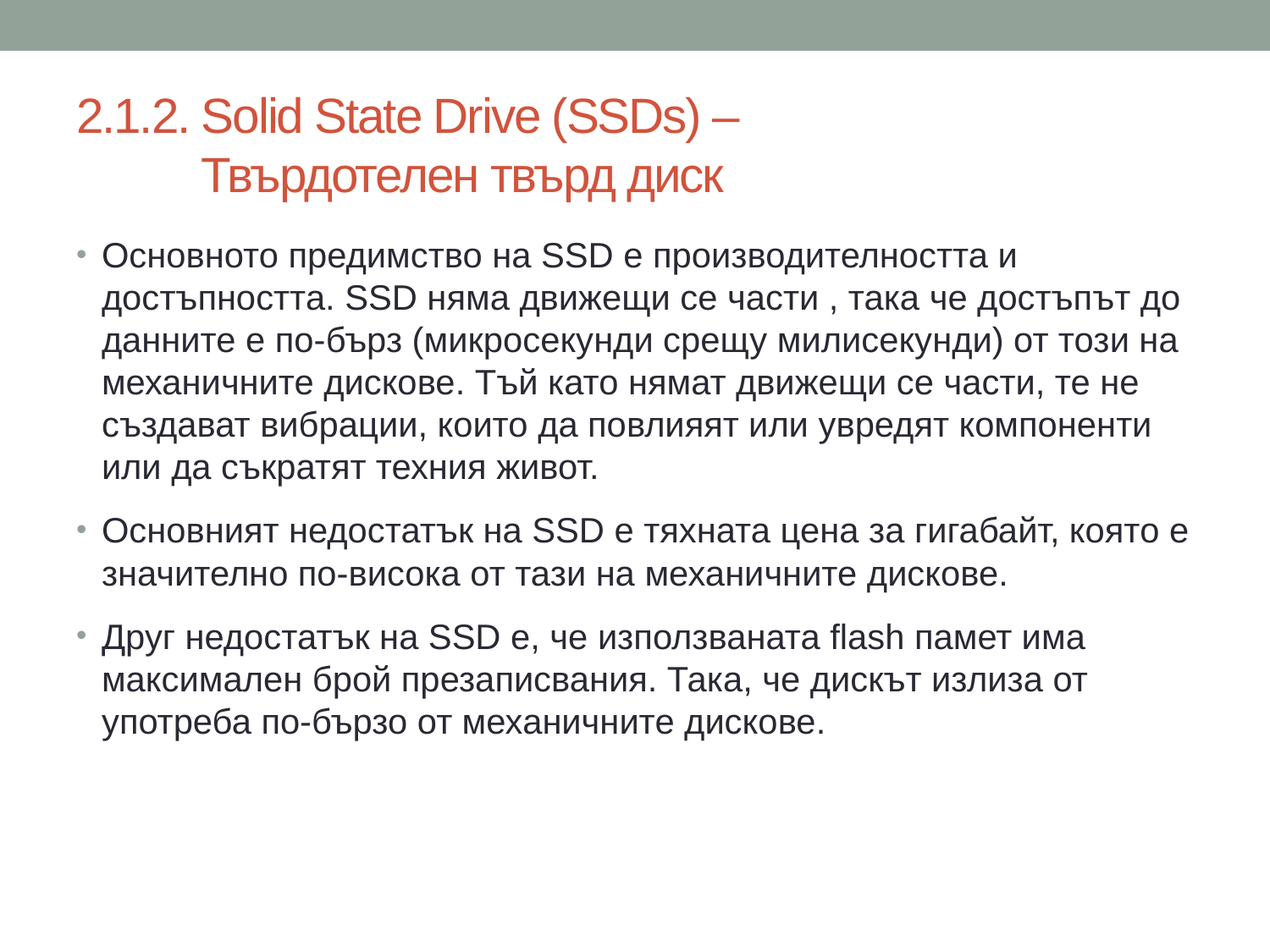

# 2.1.2. Solid State Drive (SSDs) – Твърдотелен твърд диск
Основното предимство на SSD е производителността и достъпността. SSD няма движещи се части , така че достъпът до данните е по-бърз (микросекунди срещу милисекунди) от този на механичните дискове. Тъй като нямат движещи се части, те не създават вибрации, които да повлияят или увредят компоненти или да съкратят техния живот.
Основният недостатък на SSD е тяхната цена за гигабайт, която е значително по-висока от тази на механичните дискове.
Друг недостатък на SSD е, че използваната flash памет има максимален брой презаписвания. Така, че дискът излиза от употреба по-бързо от механичните дискове.